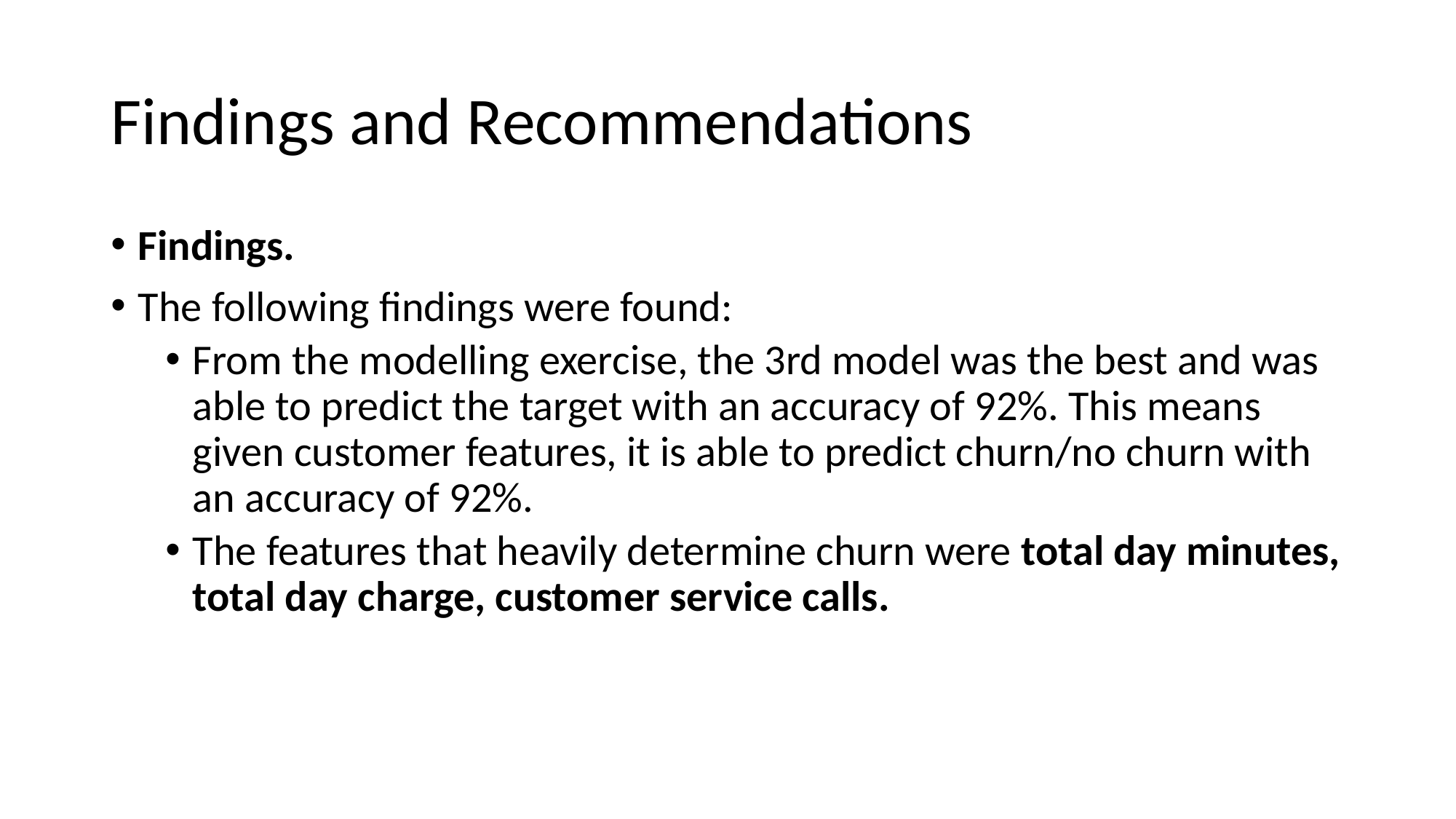

# Findings and Recommendations
Findings.
The following findings were found:
From the modelling exercise, the 3rd model was the best and was able to predict the target with an accuracy of 92%. This means given customer features, it is able to predict churn/no churn with an accuracy of 92%.
The features that heavily determine churn were total day minutes, total day charge, customer service calls.